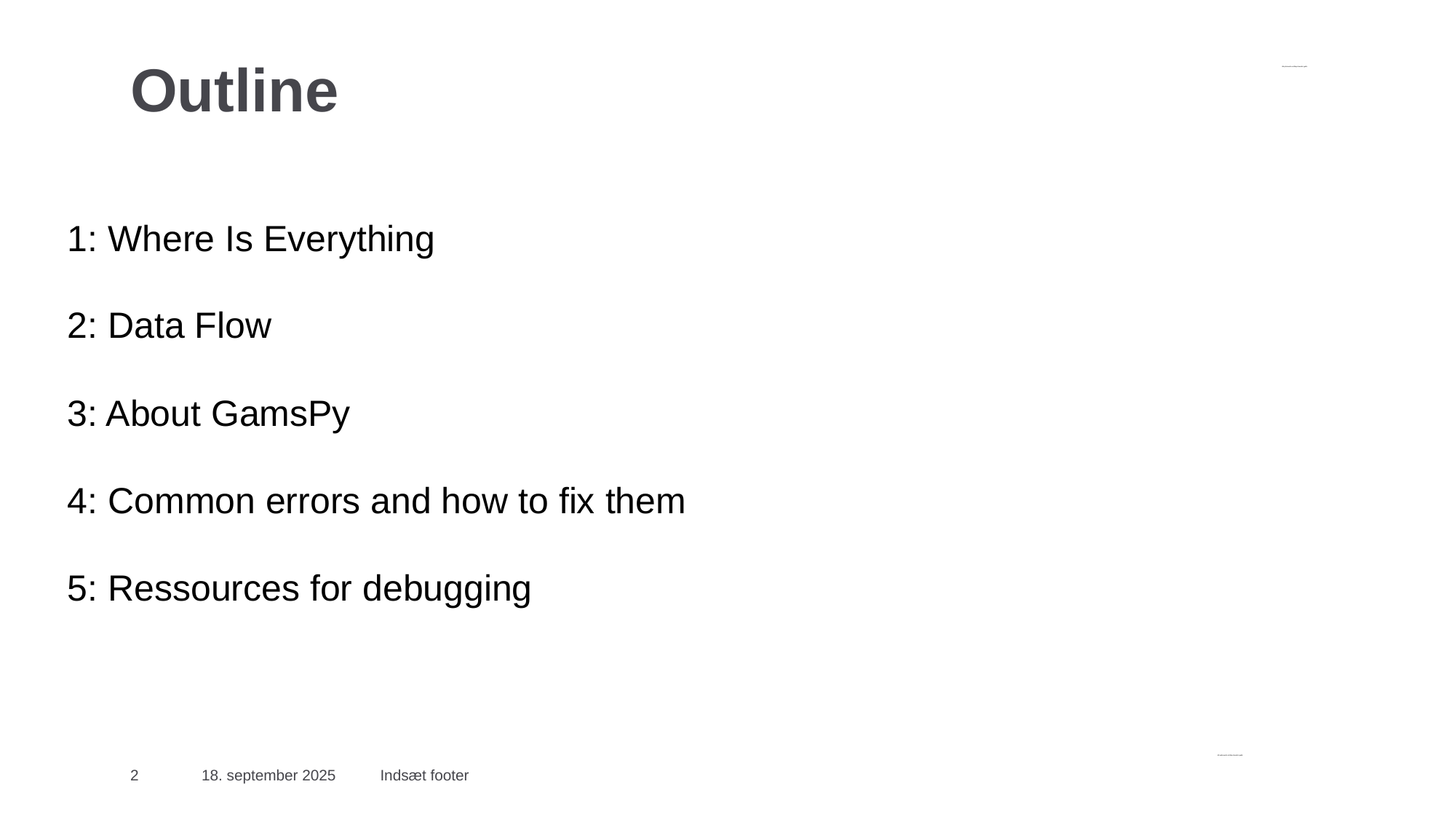

# Outline

1: Where Is Everything

2: Data Flow

3: About GamsPy

4: Common errors and how to fix them

5: Ressources for debugging

2
18. september 2025
Indsæt footer